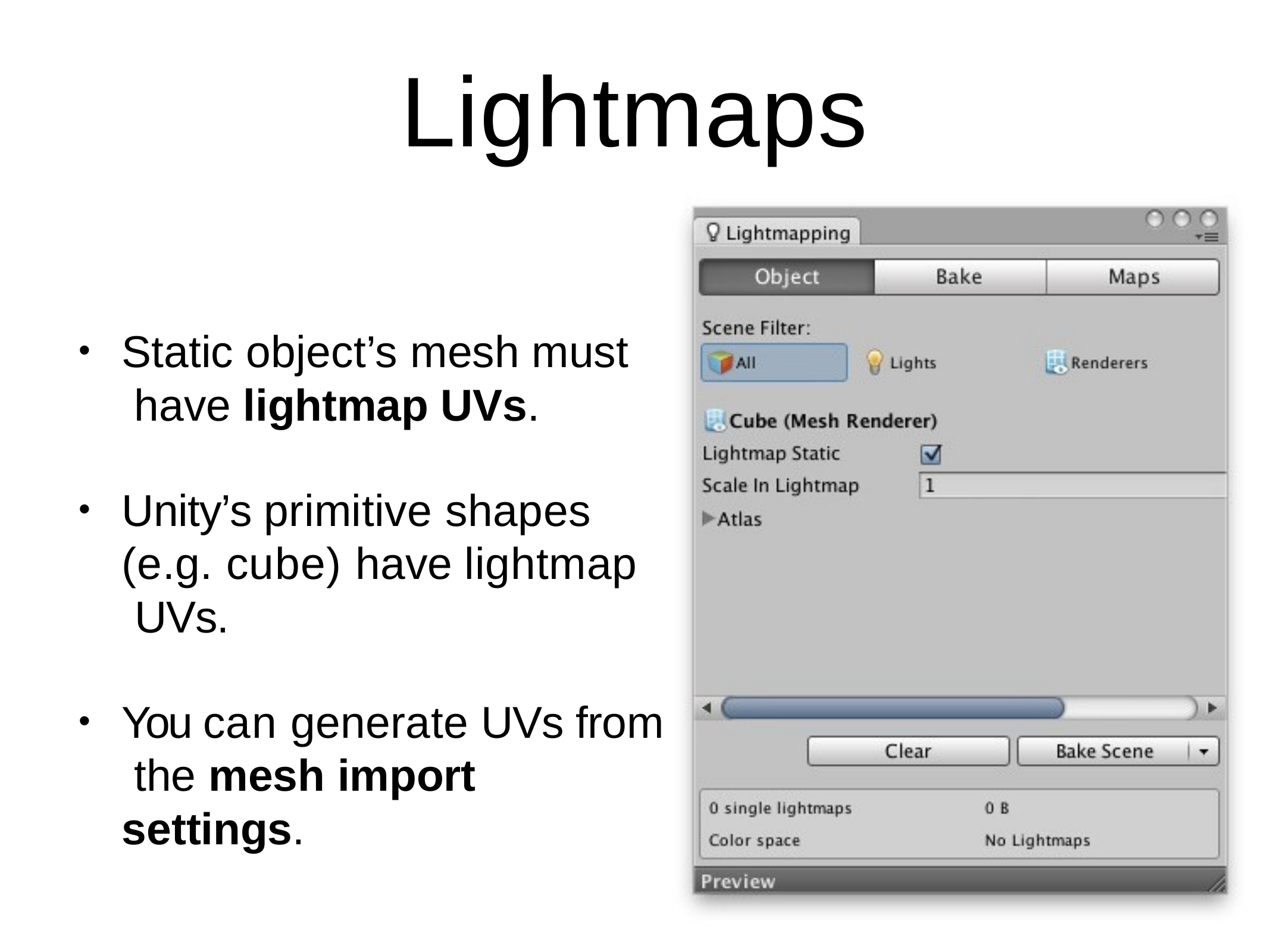

# Lightmaps

Static object’s mesh must  have lightmap UVs.
•
Unity’s primitive shapes  (e.g. cube) have lightmap  UVs.
•
You can generate UVs from  the mesh import settings.
•